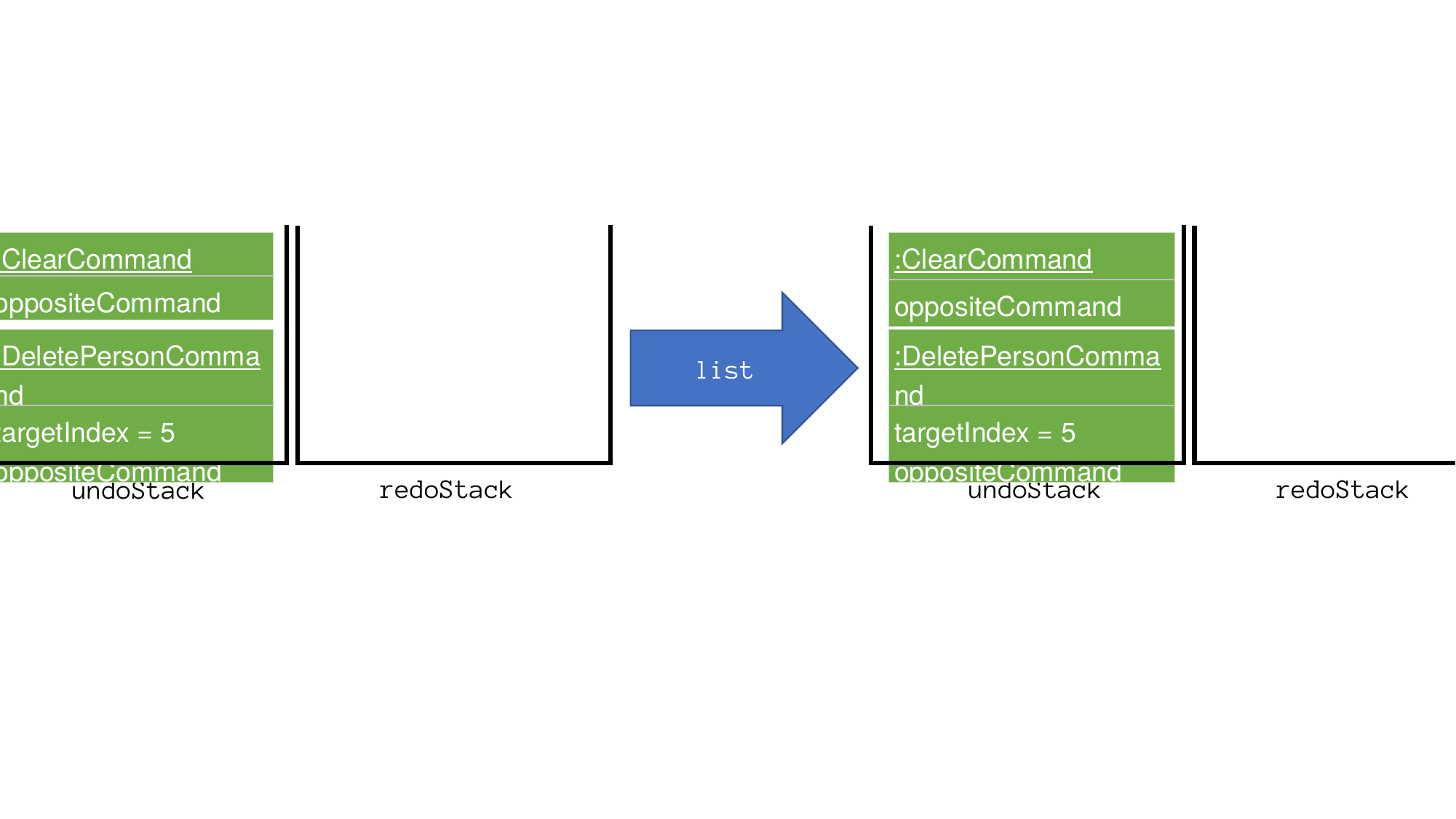

| :ClearCommand |
| --- |
| oppositeCommand |
| :ClearCommand |
| --- |
| oppositeCommand |

list
| :DeletePersonCommand |
| --- |
| targetIndex = 5 oppositeCommand |
| :DeletePersonCommand |
| --- |
| targetIndex = 5 oppositeCommand |
redoStack
redoStack
undoStack
undoStack